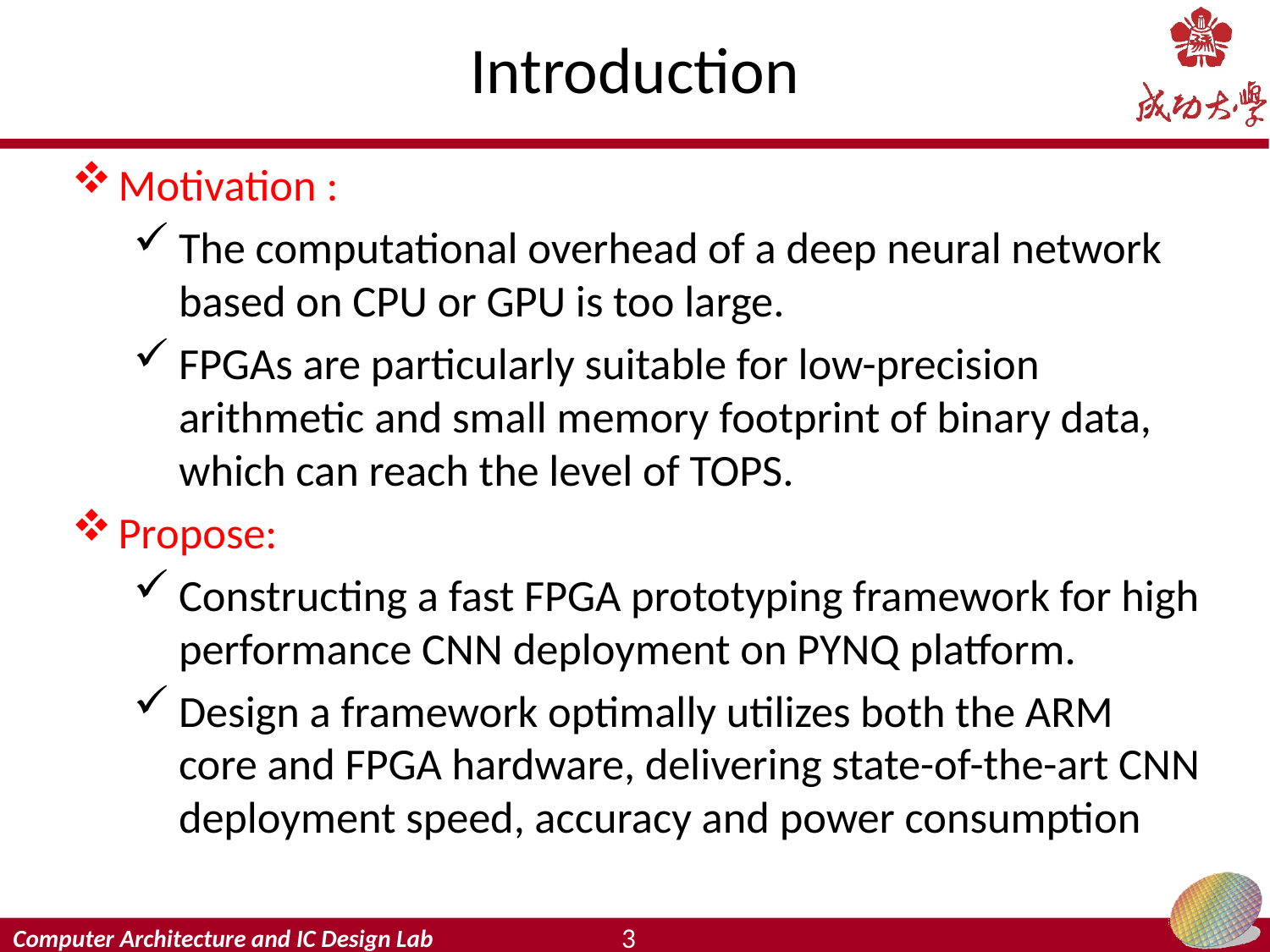

# Introduction
Motivation :
The computational overhead of a deep neural network based on CPU or GPU is too large.
FPGAs are particularly suitable for low-precision arithmetic and small memory footprint of binary data, which can reach the level of TOPS.
Propose:
Constructing a fast FPGA prototyping framework for high performance CNN deployment on PYNQ platform.
Design a framework optimally utilizes both the ARM core and FPGA hardware, delivering state-of-the-art CNN deployment speed, accuracy and power consumption
3